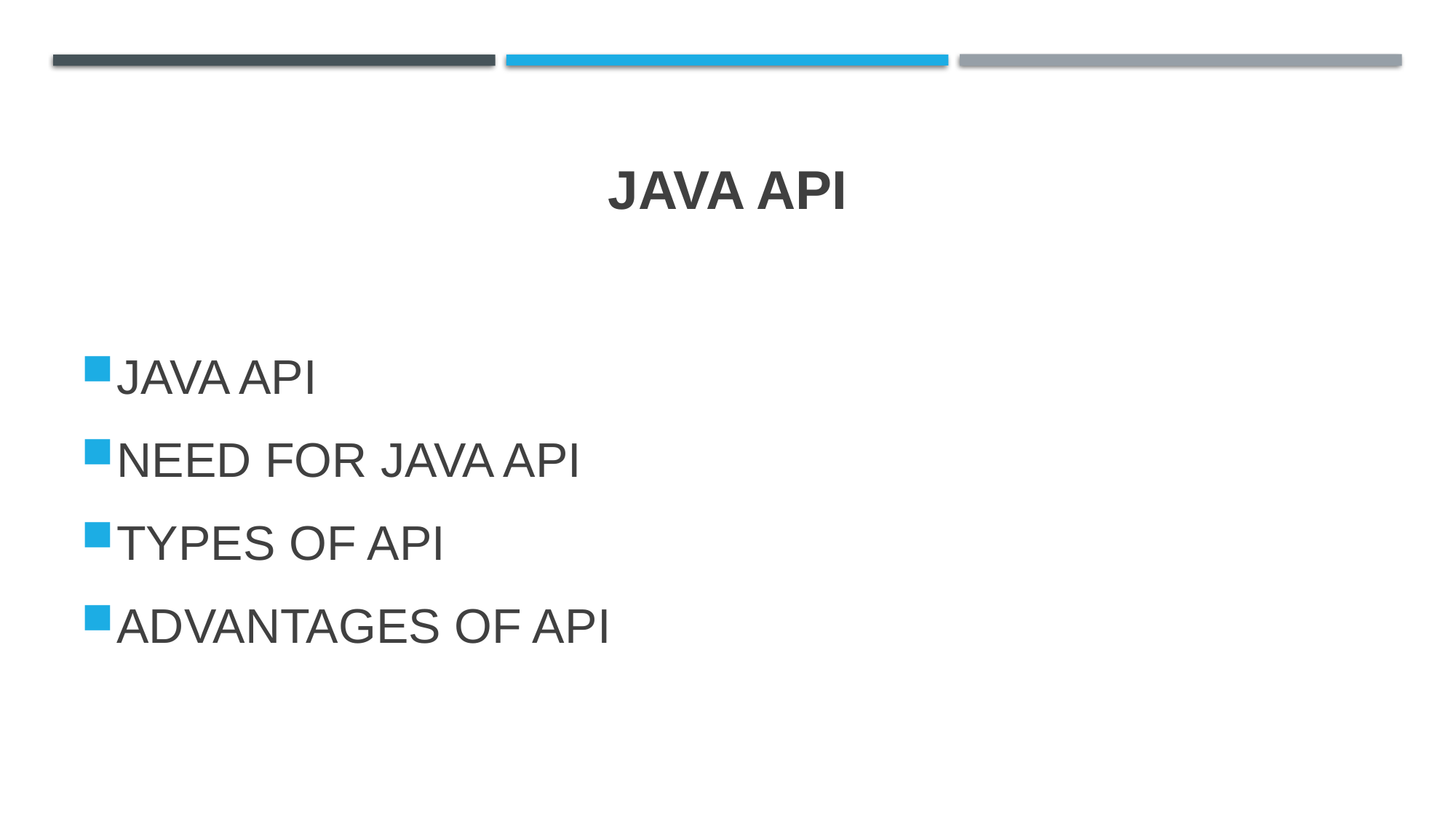

# JAVA API
JAVA API
NEED FOR JAVA API
TYPES OF API
ADVANTAGES OF API